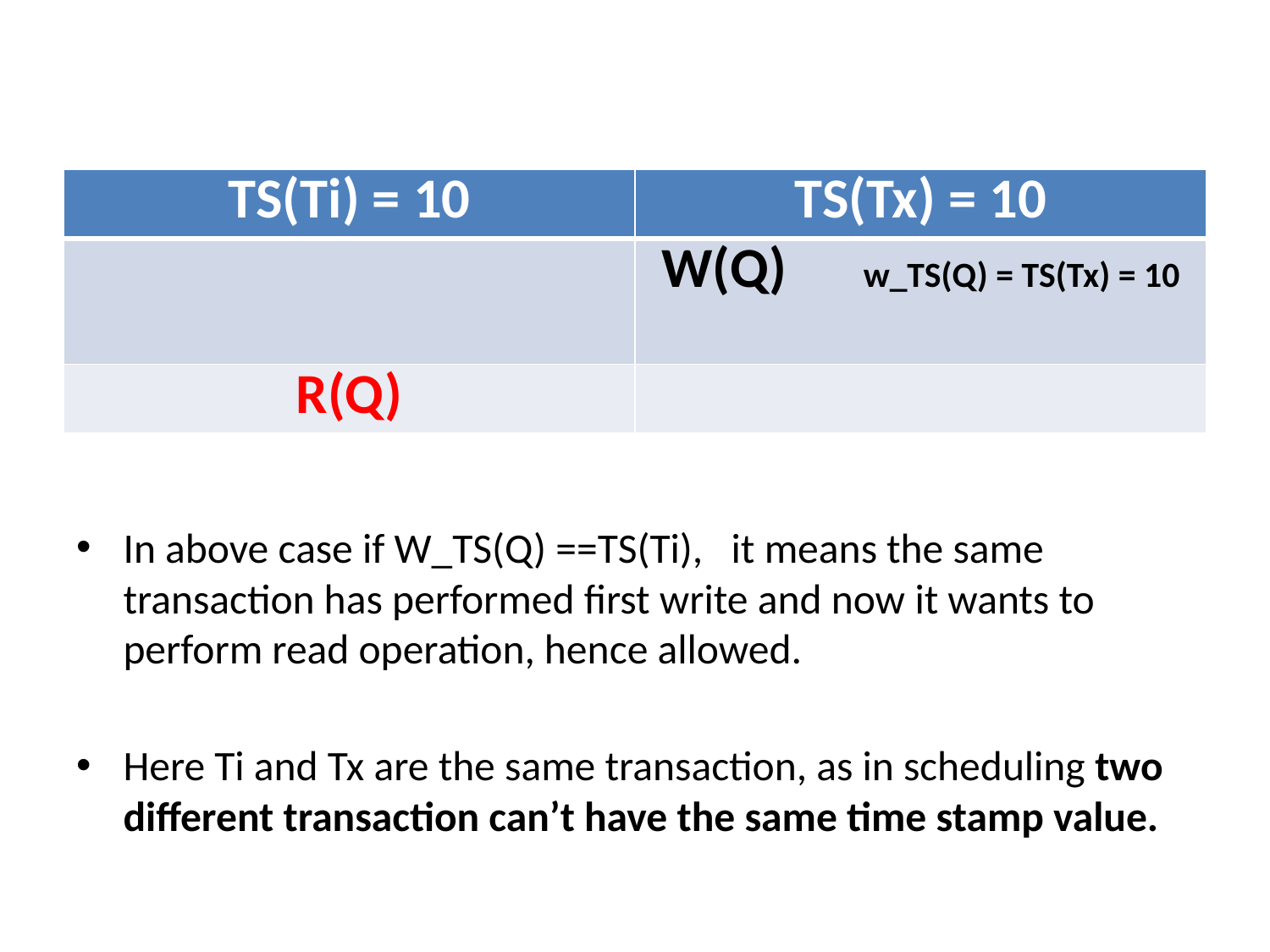

#
| TS(Ti) = 10 | TS(Tx) = 10 |
| --- | --- |
|  | W(Q) w\_TS(Q) = TS(Tx) = 10 |
| R(Q) |  |

In above case if W_TS(Q) ==TS(Ti),   it means the same transaction has performed first write and now it wants to perform read operation, hence allowed.

Here Ti and Tx are the same transaction, as in scheduling two different transaction can’t have the same time stamp value.